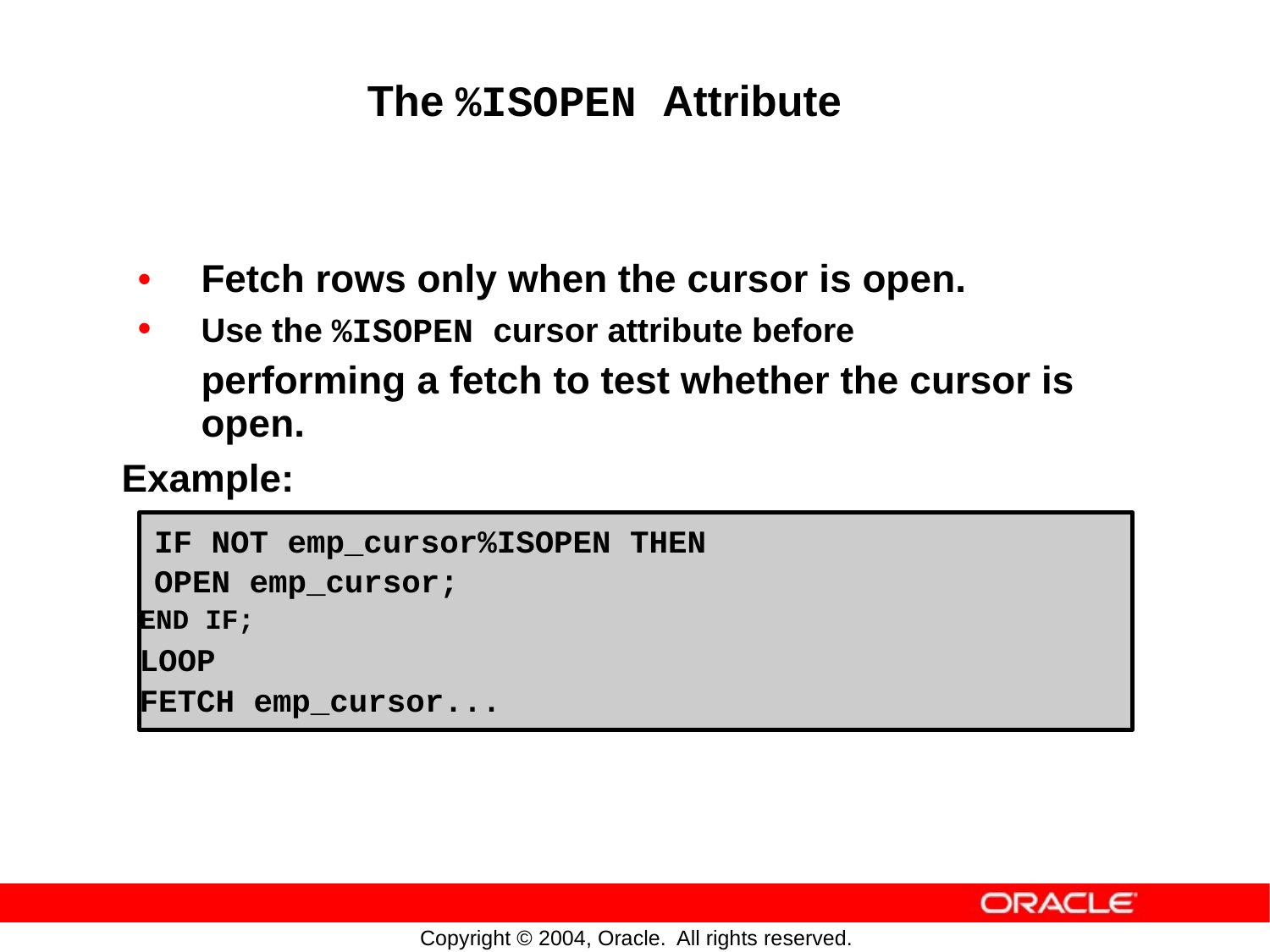

The %ISOPEN Attribute
•
•
Fetch rows only when the cursor is open.
Use the %ISOPEN cursor attribute before
performing
open.
Example:
a
fetch
to
test
whether
the
cursor
is

IF NOT emp_cursor%ISOPEN THEN
OPEN emp_cursor;
END IF;
LOOP
FETCH emp_cursor...

Copyright © 2004, Oracle.
All rights reserved.